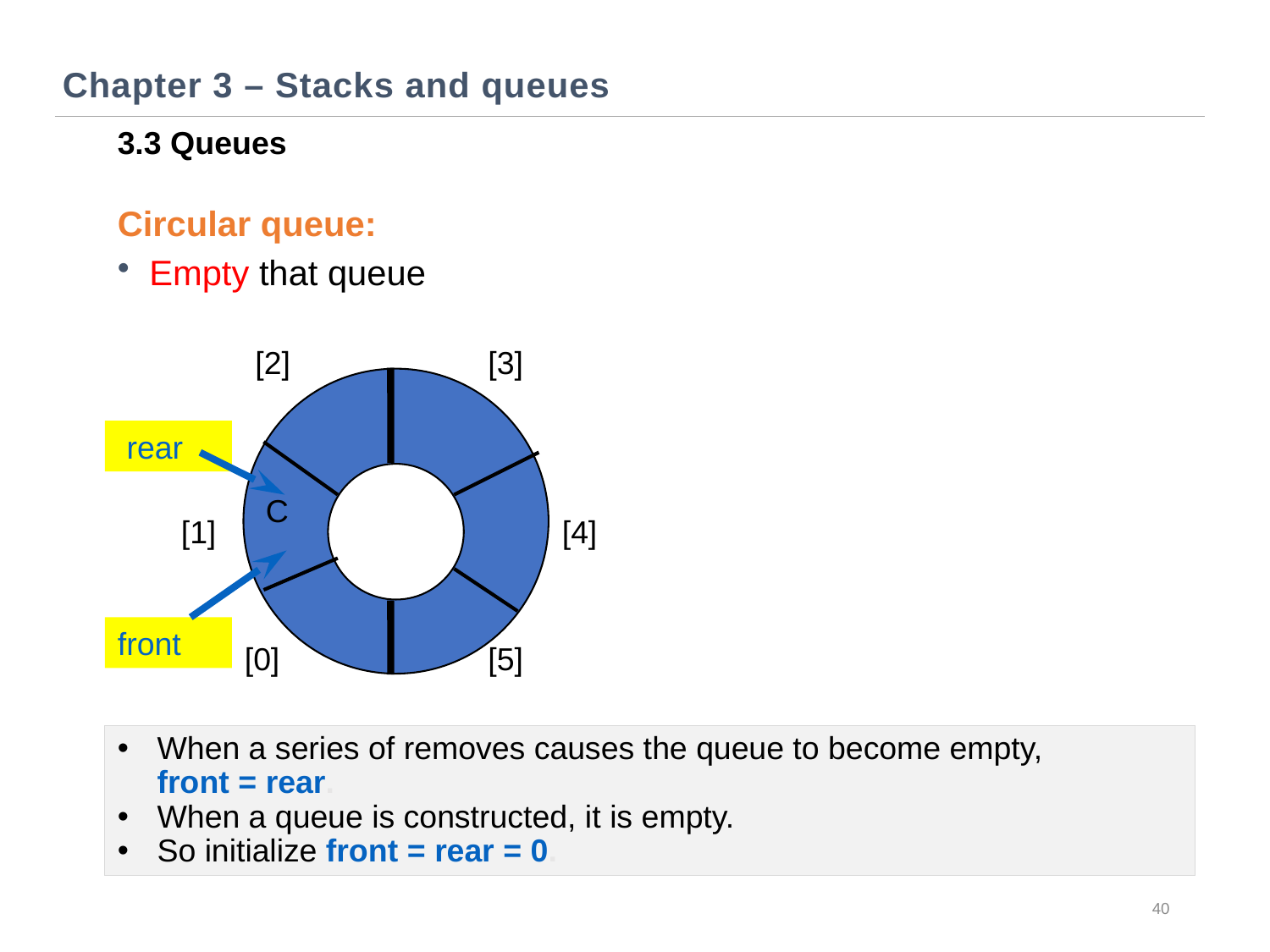

Chapter 3 – Stacks and queues
3.3 Queues
Circular queue:
  Empty that queue

[2]
[3]

[1]
[4]

[0]
[5]
C

 rear

front
When a series of removes causes the queue to become empty,
front = rear.
When a queue is constructed, it is empty.
So initialize front = rear = 0.
40